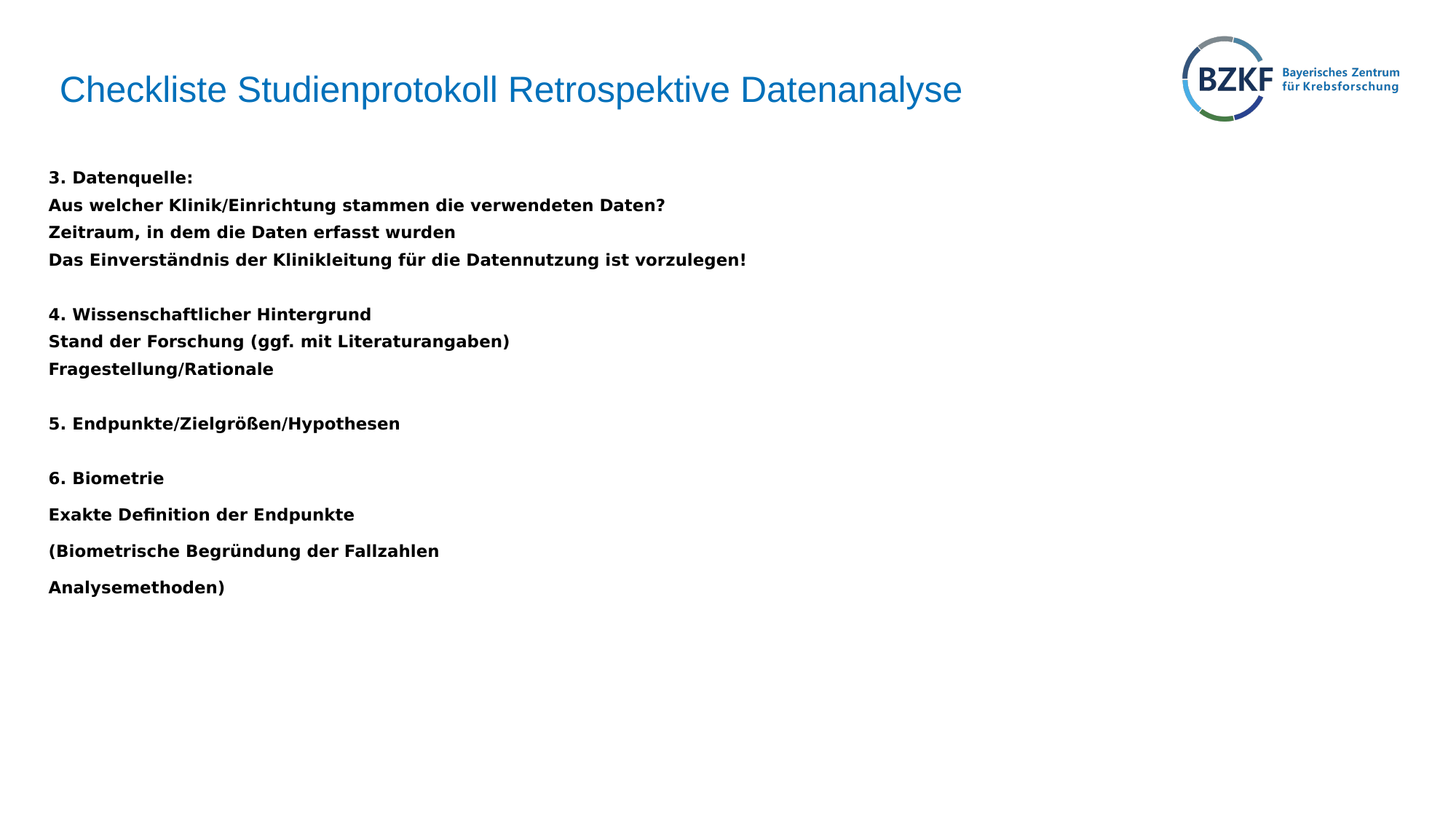

Checkliste Studienprotokoll Retrospektive Datenanalyse
3. Datenquelle:
Aus welcher Klinik/Einrichtung stammen die verwendeten Daten?
Zeitraum, in dem die Daten erfasst wurden
Das Einverständnis der Klinikleitung für die Datennutzung ist vorzulegen!

4. Wissenschaftlicher Hintergrund
Stand der Forschung (ggf. mit Literaturangaben)
Fragestellung/Rationale

5. Endpunkte/Zielgrößen/Hypothesen

6. Biometrie
Exakte Definition der Endpunkte
(Biometrische Begründung der Fallzahlen
Analysemethoden)